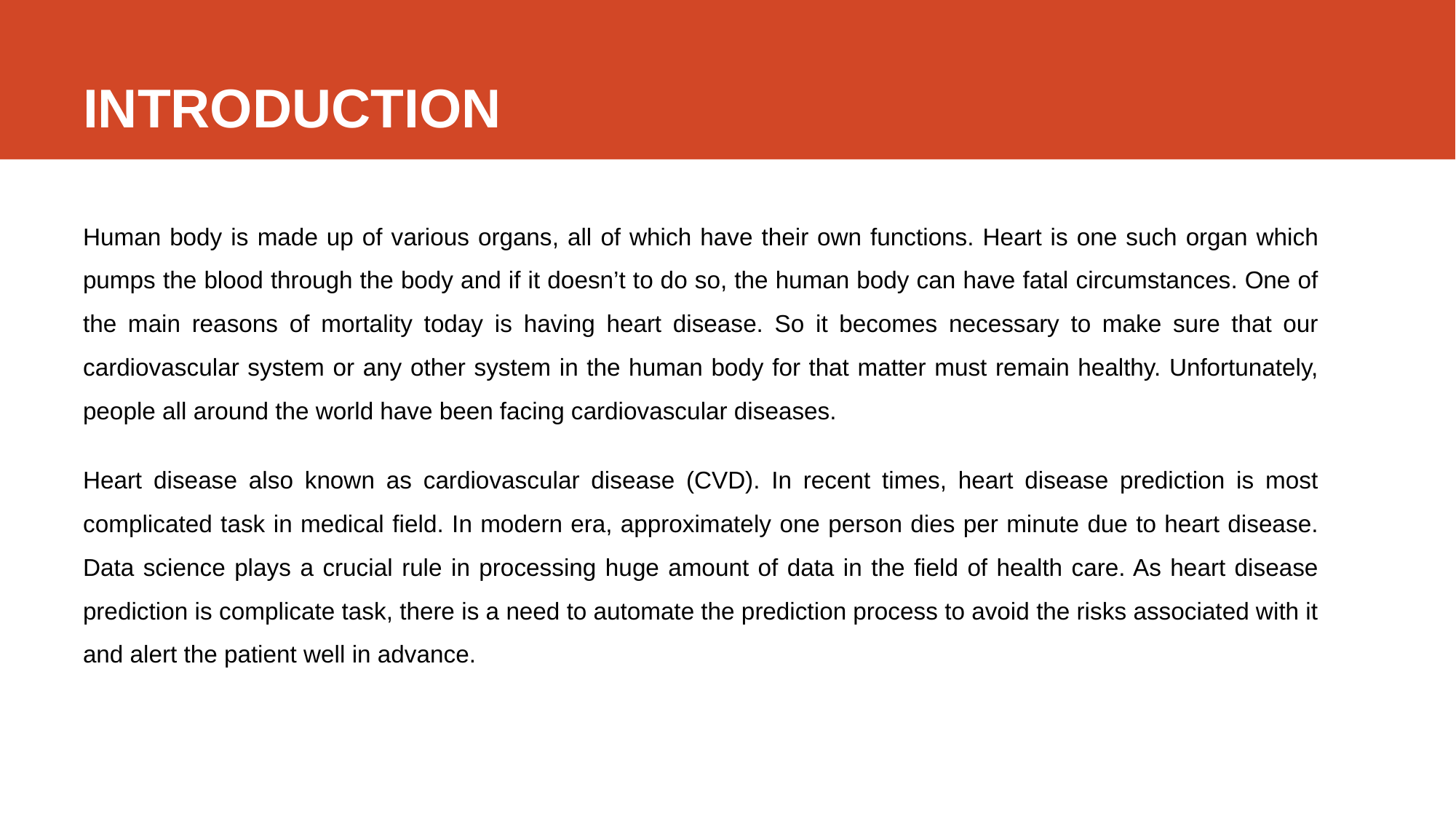

# INTRODUCTION
Human body is made up of various organs, all of which have their own functions. Heart is one such organ which pumps the blood through the body and if it doesn’t to do so, the human body can have fatal circumstances. One of the main reasons of mortality today is having heart disease. So it becomes necessary to make sure that our cardiovascular system or any other system in the human body for that matter must remain healthy. Unfortunately, people all around the world have been facing cardiovascular diseases.
Heart disease also known as cardiovascular disease (CVD). In recent times, heart disease prediction is most complicated task in medical field. In modern era, approximately one person dies per minute due to heart disease. Data science plays a crucial rule in processing huge amount of data in the field of health care. As heart disease prediction is complicate task, there is a need to automate the prediction process to avoid the risks associated with it and alert the patient well in advance.